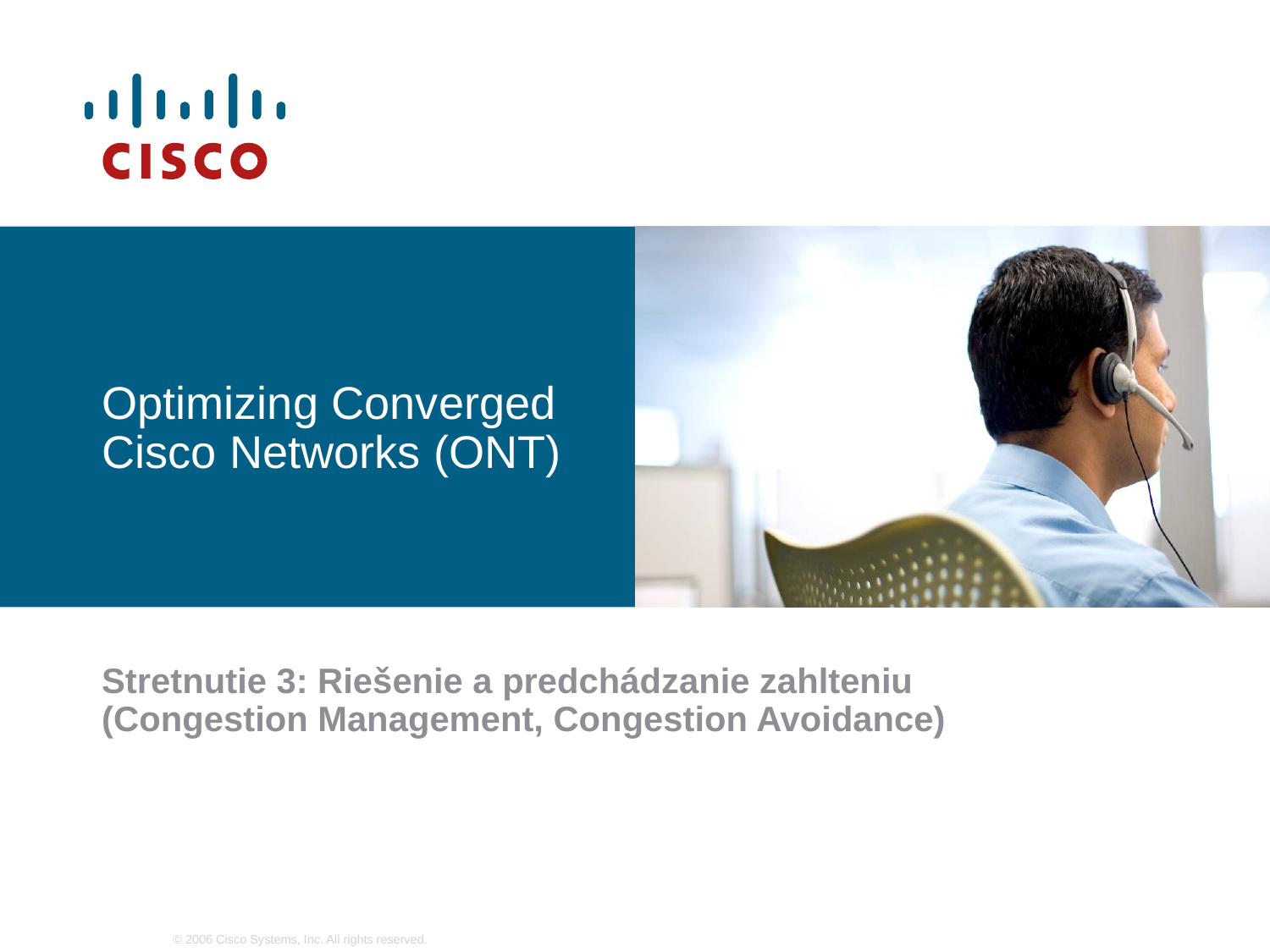

# Optimizing Converged Cisco Networks (ONT)
Stretnutie 3: Riešenie a predchádzanie zahlteniu (Congestion Management, Congestion Avoidance)